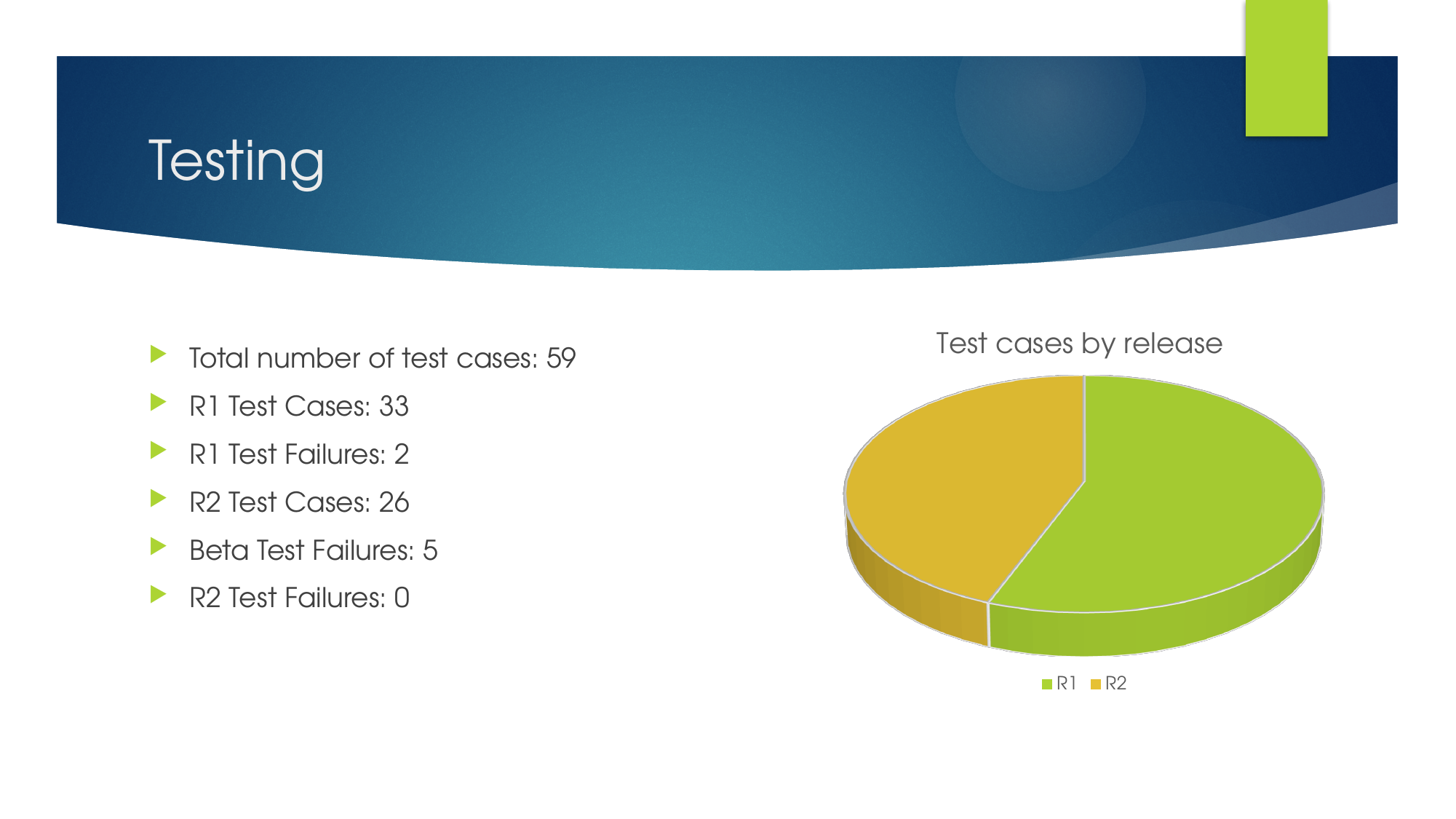

# Testing

[unsupported chart]

Total number of test cases: 59
R1 Test Cases: 33
R1 Test Failures: 2
R2 Test Cases: 26
Beta Test Failures: 5
R2 Test Failures: 0